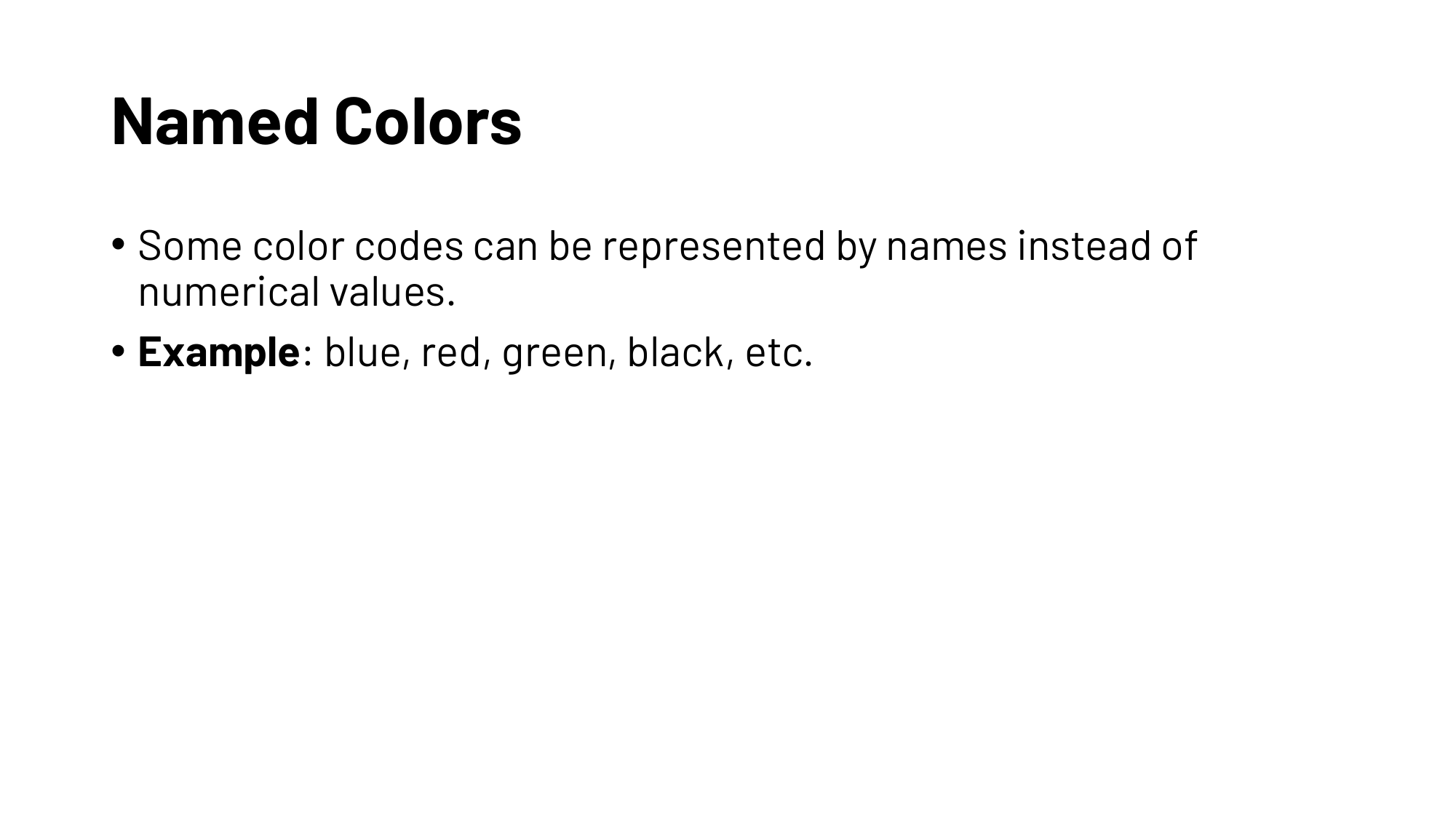

# Named Colors
Some color codes can be represented by names instead of numerical values.
Example: blue, red, green, black, etc.